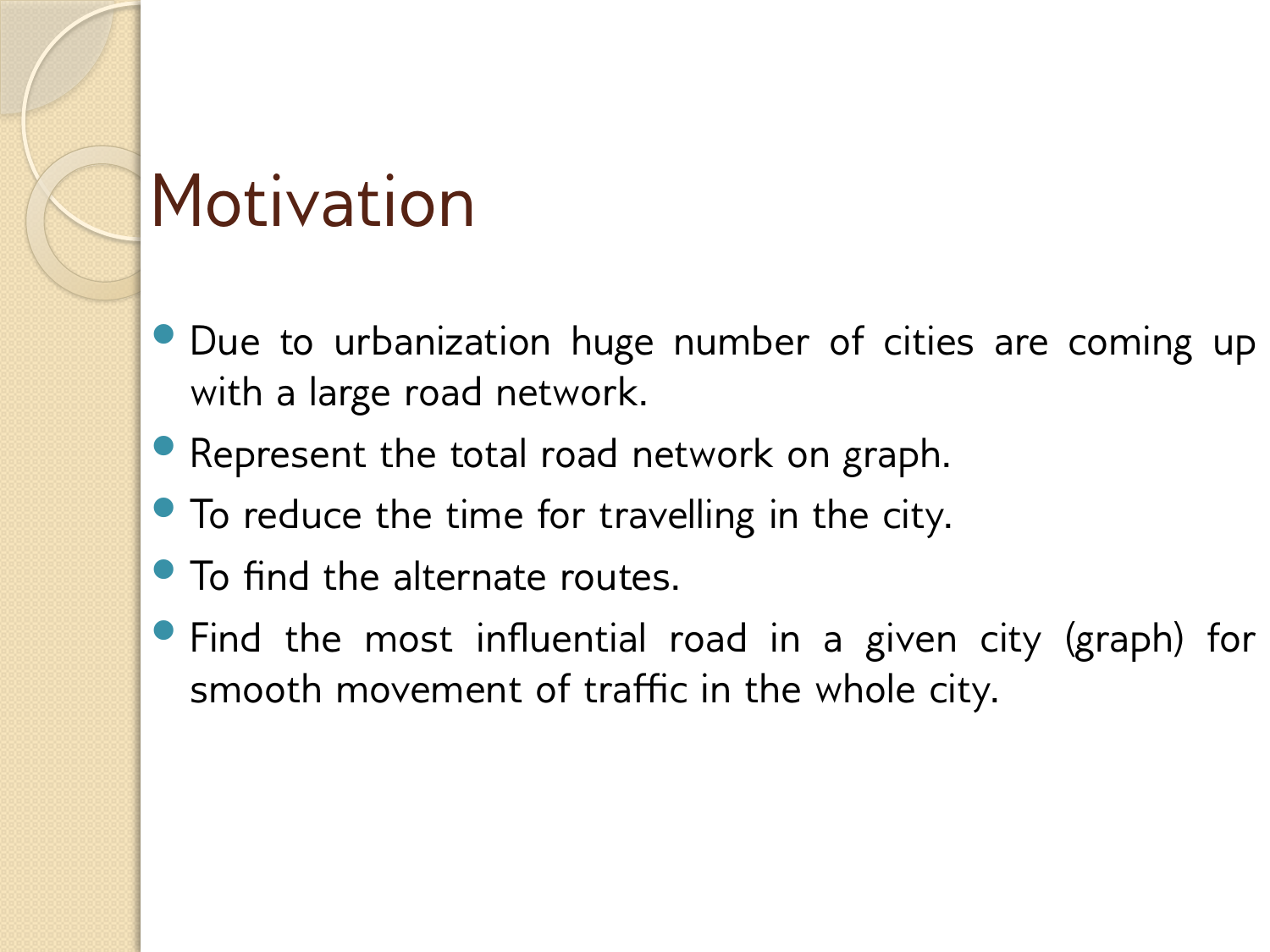

# Motivation
Due to urbanization huge number of cities are coming up with a large road network.
Represent the total road network on graph.
To reduce the time for travelling in the city.
To find the alternate routes.
Find the most influential road in a given city (graph) for smooth movement of traffic in the whole city.